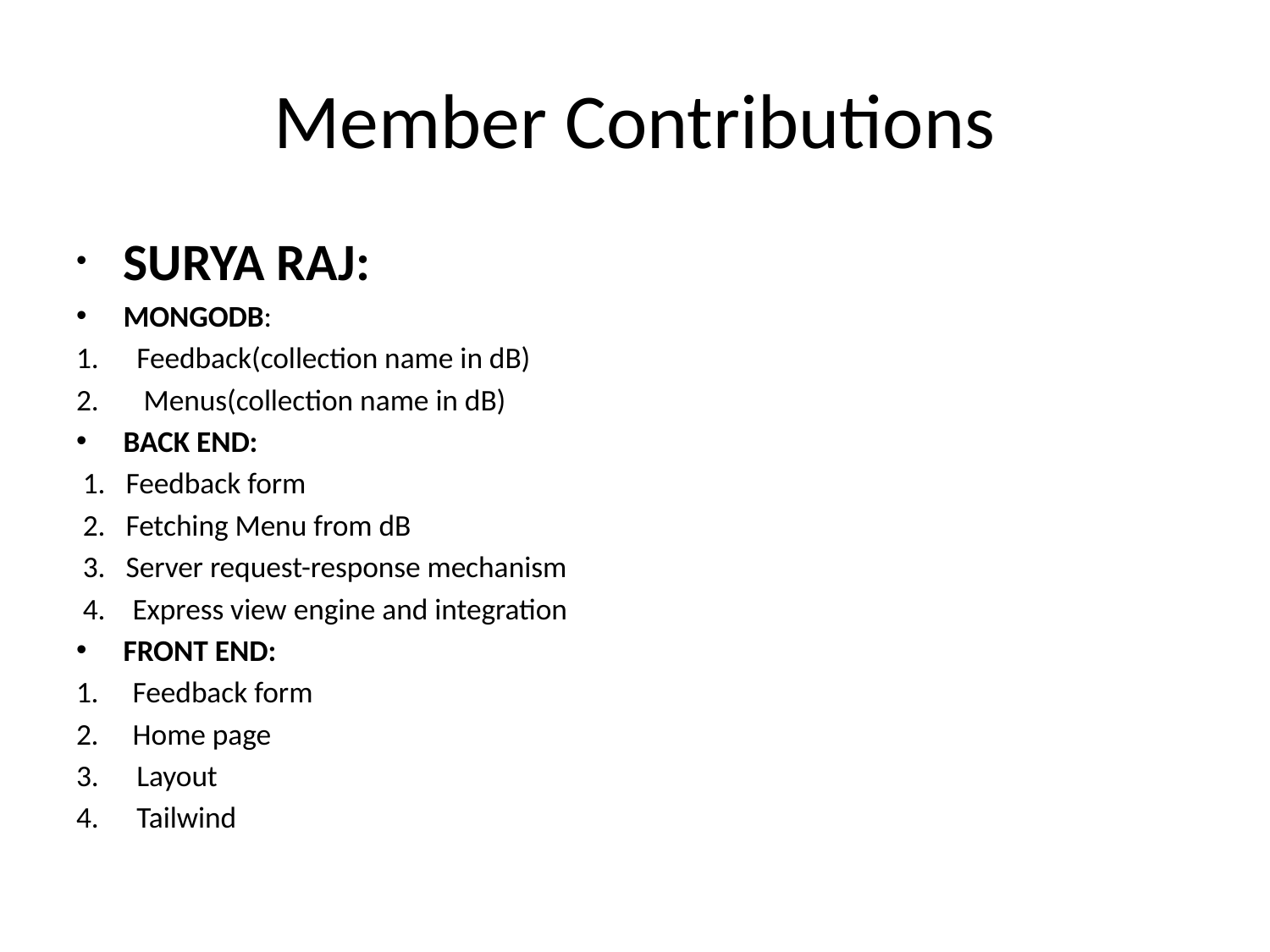

# Member Contributions
 SURYA RAJ:
 MONGODB:
Feedback(collection name in dB)
 Menus(collection name in dB)
 BACK END:
 1.   Feedback form
 2.   Fetching Menu from dB
 3.   Server request-response mechanism
 4.    Express view engine and integration
 FRONT END:
1.     Feedback form
2.     Home page
Layout
Tailwind